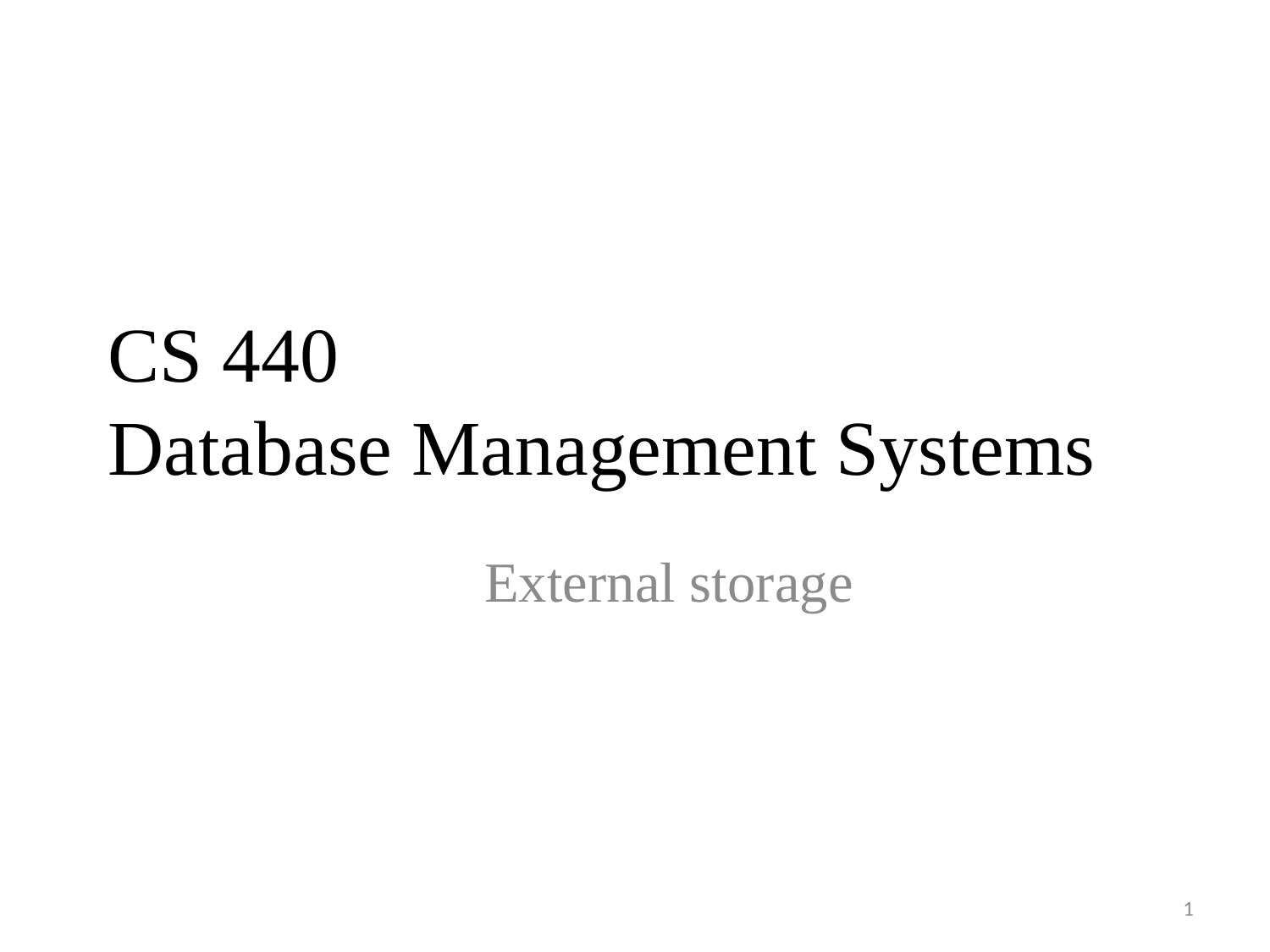

# CS 440 Database Management Systems
External storage
1